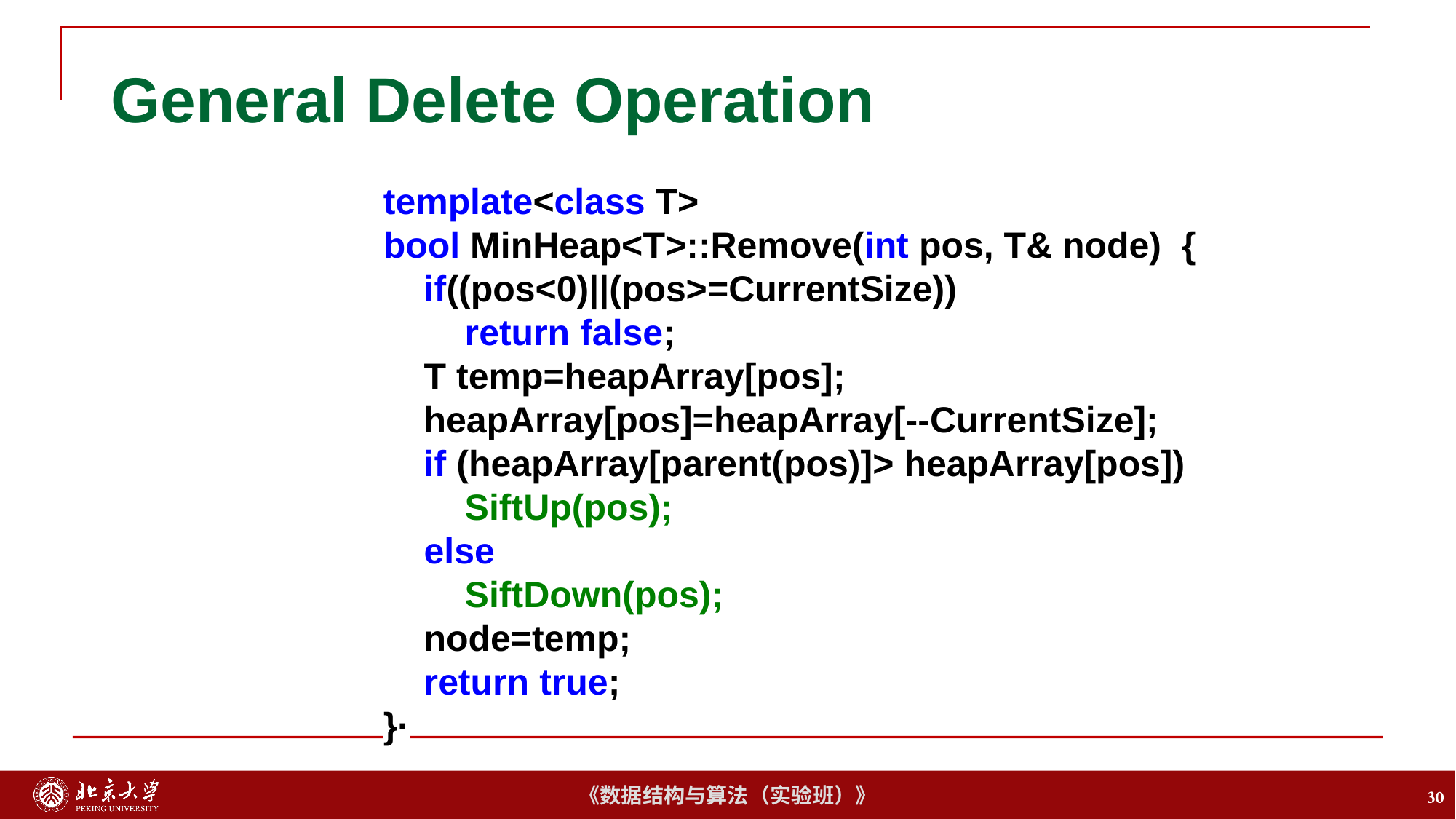

# General Delete Operation
template<class T>
bool MinHeap<T>::Remove(int pos, T& node)  {
    if((pos<0)||(pos>=CurrentSize))
        return false;
    T temp=heapArray[pos];
    heapArray[pos]=heapArray[--CurrentSize];
    if (heapArray[parent(pos)]> heapArray[pos])
        SiftUp(pos);
    else
        SiftDown(pos);
    node=temp;
    return true;
}·
30